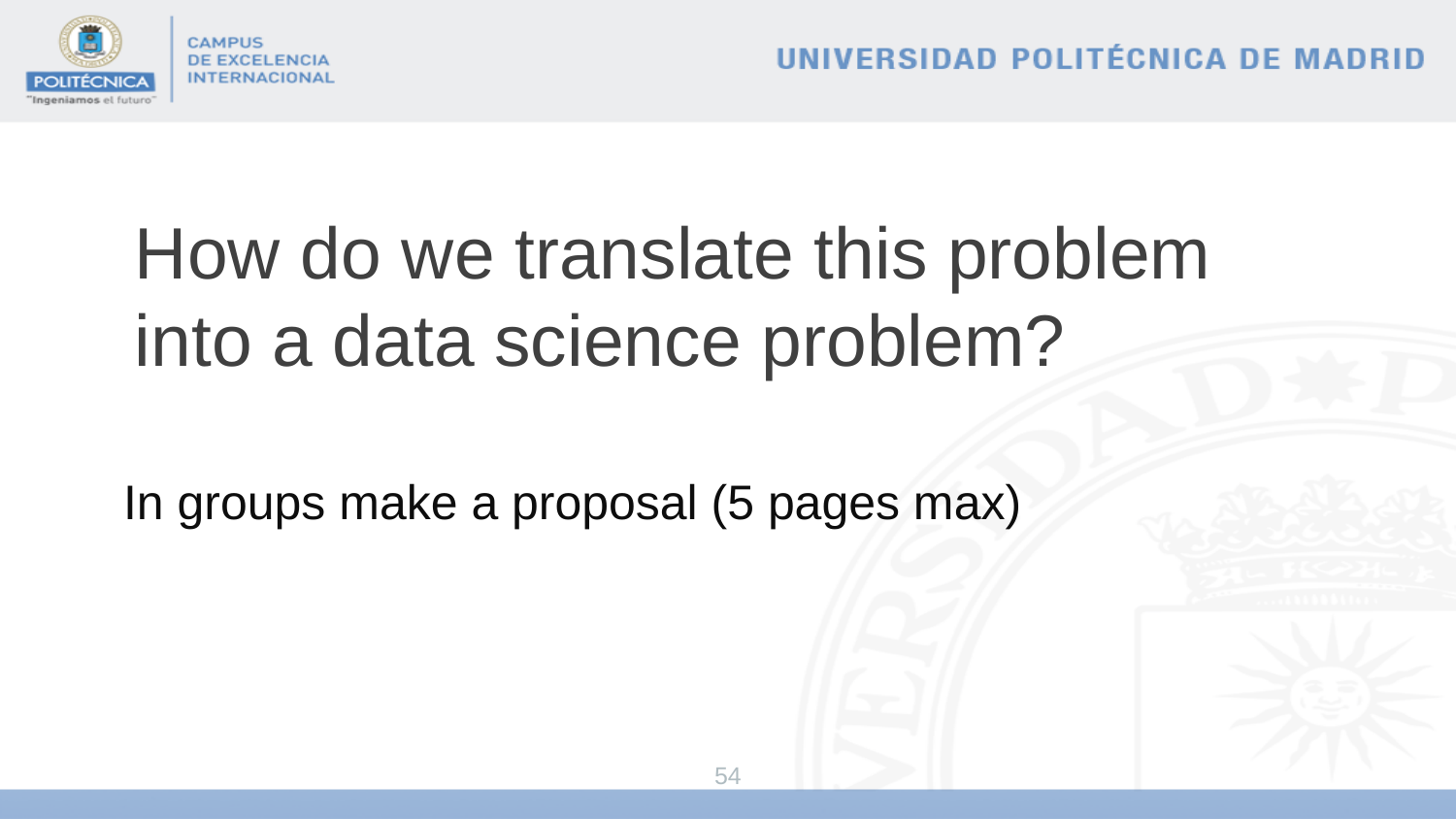

# How do we translate this problem into a data science problem?
In groups make a proposal (5 pages max)
54